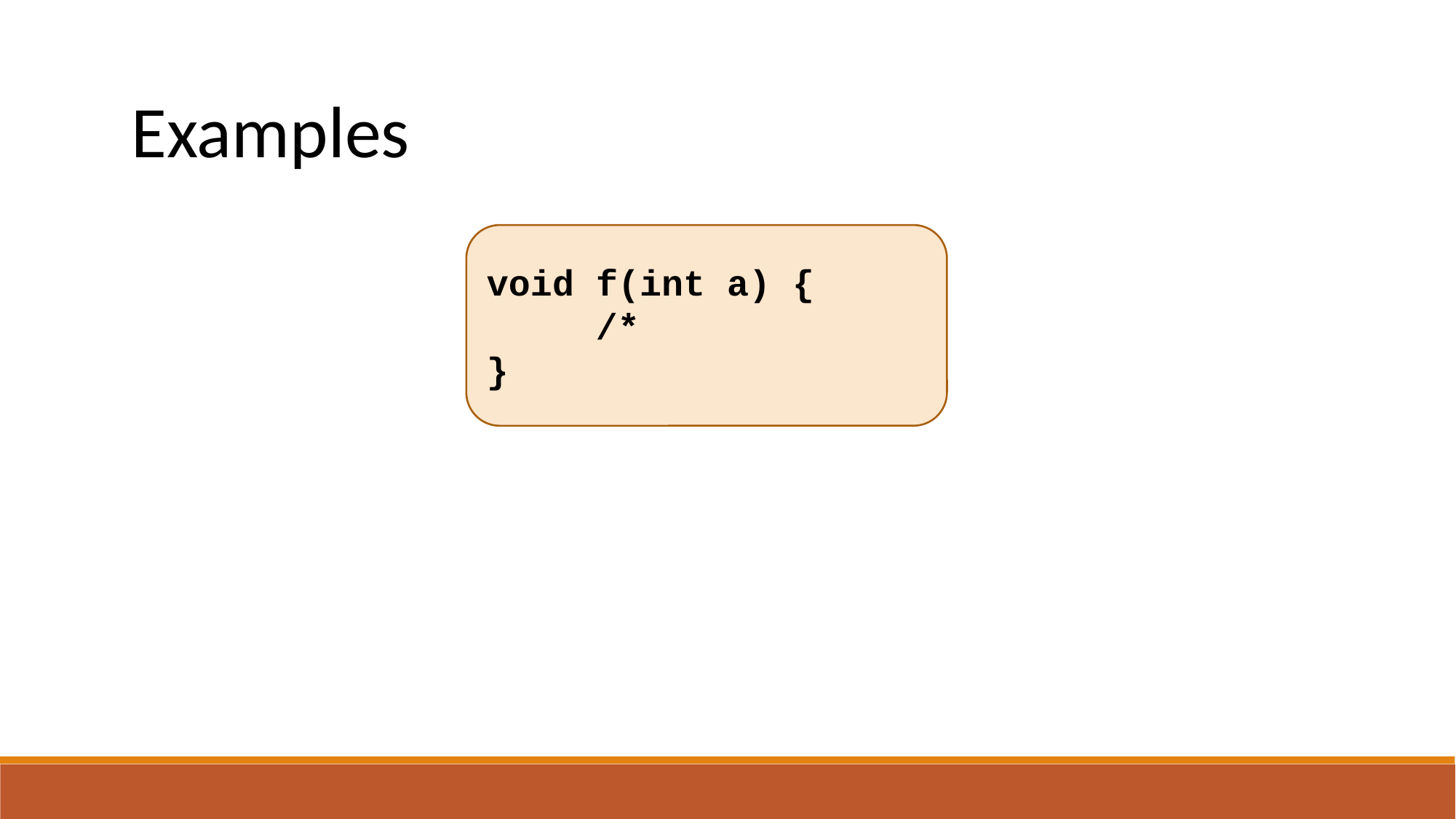

Examples
void f(int a) {
	/*
}